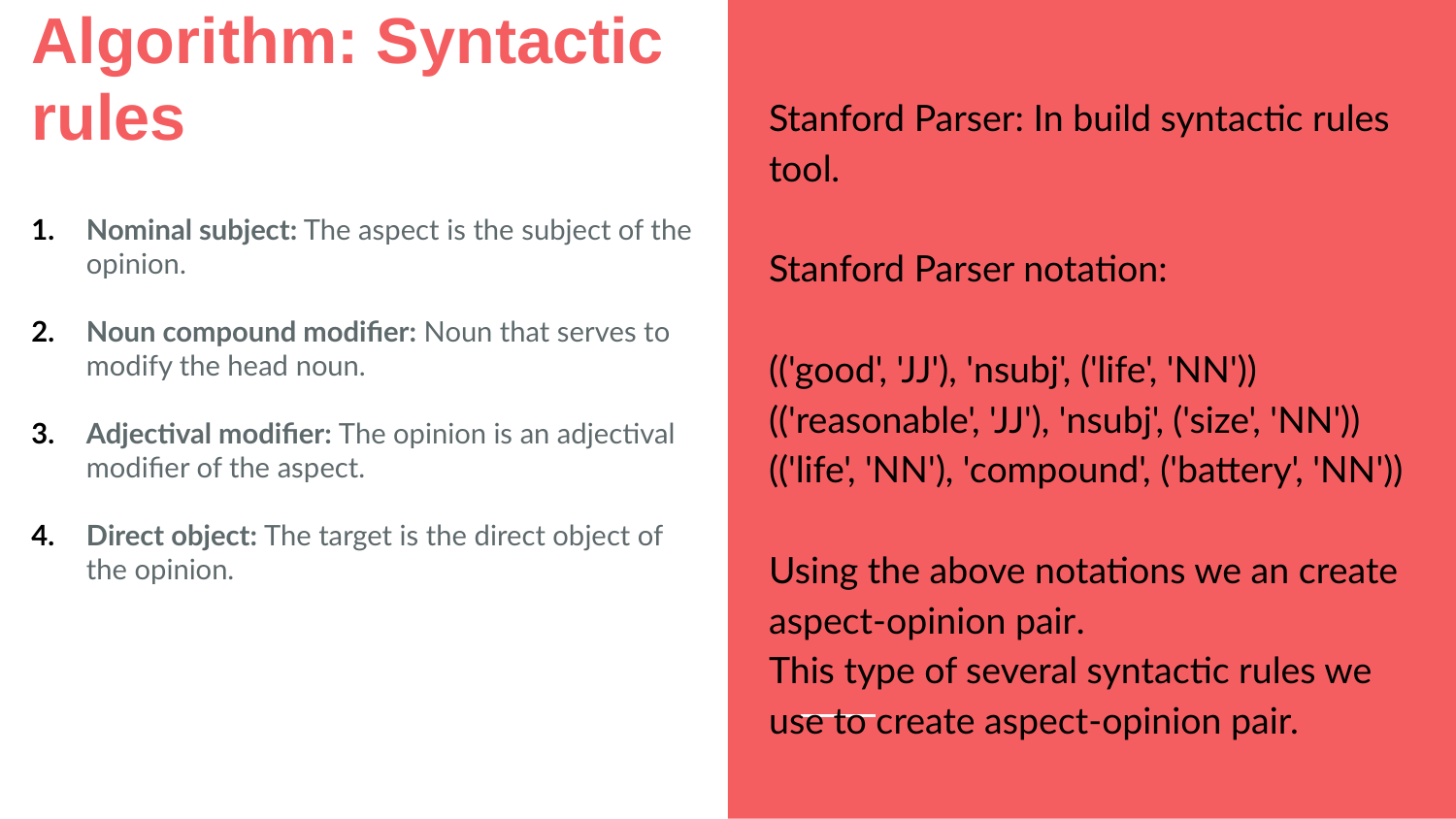

# Algorithm: Syntactic rules

Stanford Parser: In build syntactic rules tool.

Stanford Parser notation:

(('good', 'JJ'), 'nsubj', ('life', 'NN'))
(('reasonable', 'JJ'), 'nsubj', ('size', 'NN'))
(('life', 'NN'), 'compound', ('battery', 'NN'))

Using the above notations we an create aspect-opinion pair.
This type of several syntactic rules we use to create aspect-opinion pair.

Nominal subject: The aspect is the subject of the opinion.

Noun compound modifier: Noun that serves to modify the head noun.

Adjectival modifier: The opinion is an adjectival modifier of the aspect.

Direct object: The target is the direct object of the opinion.